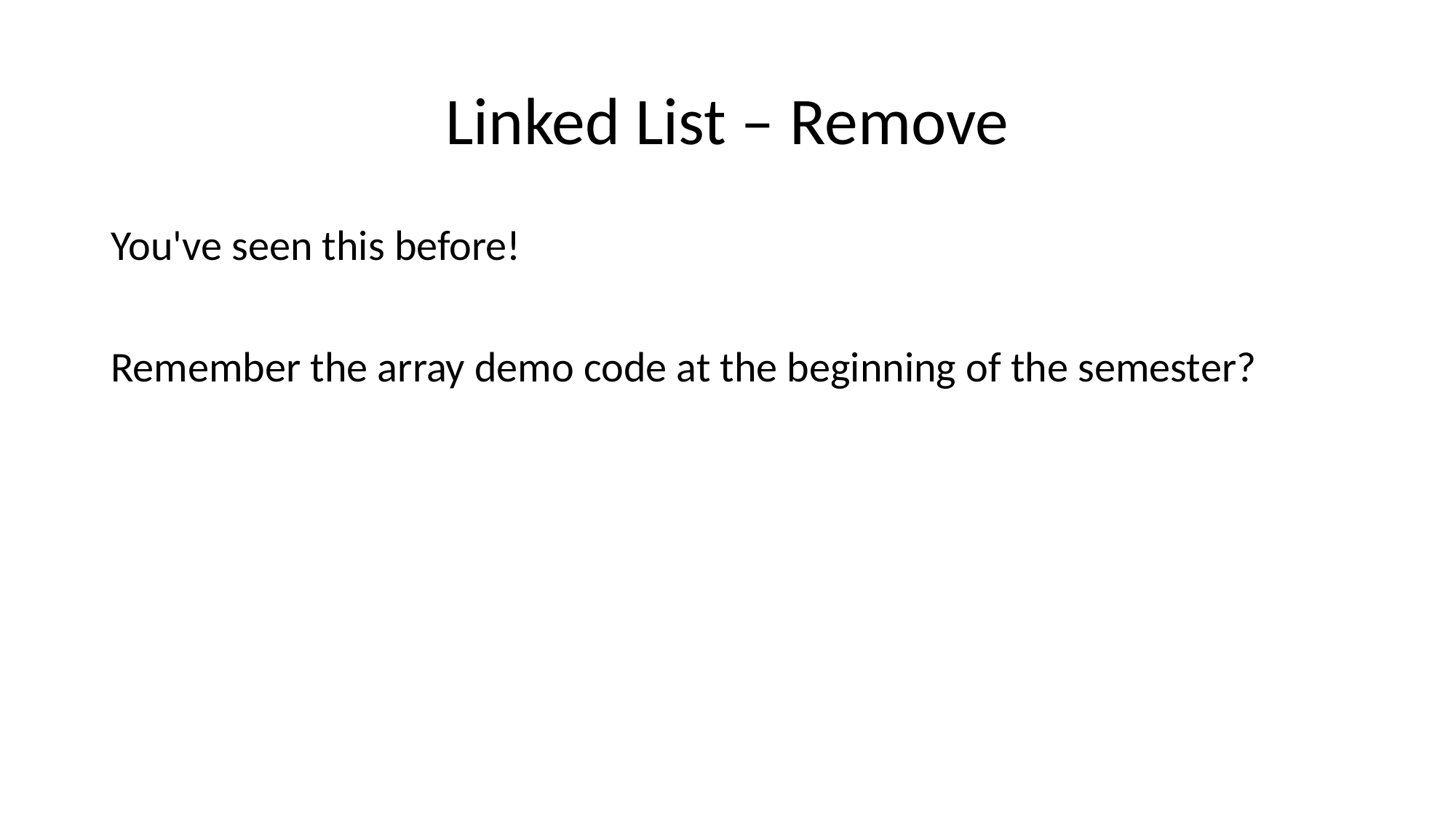

# Linked List – Remove
You've seen this before!

Remember the array demo code at the beginning of the semester?